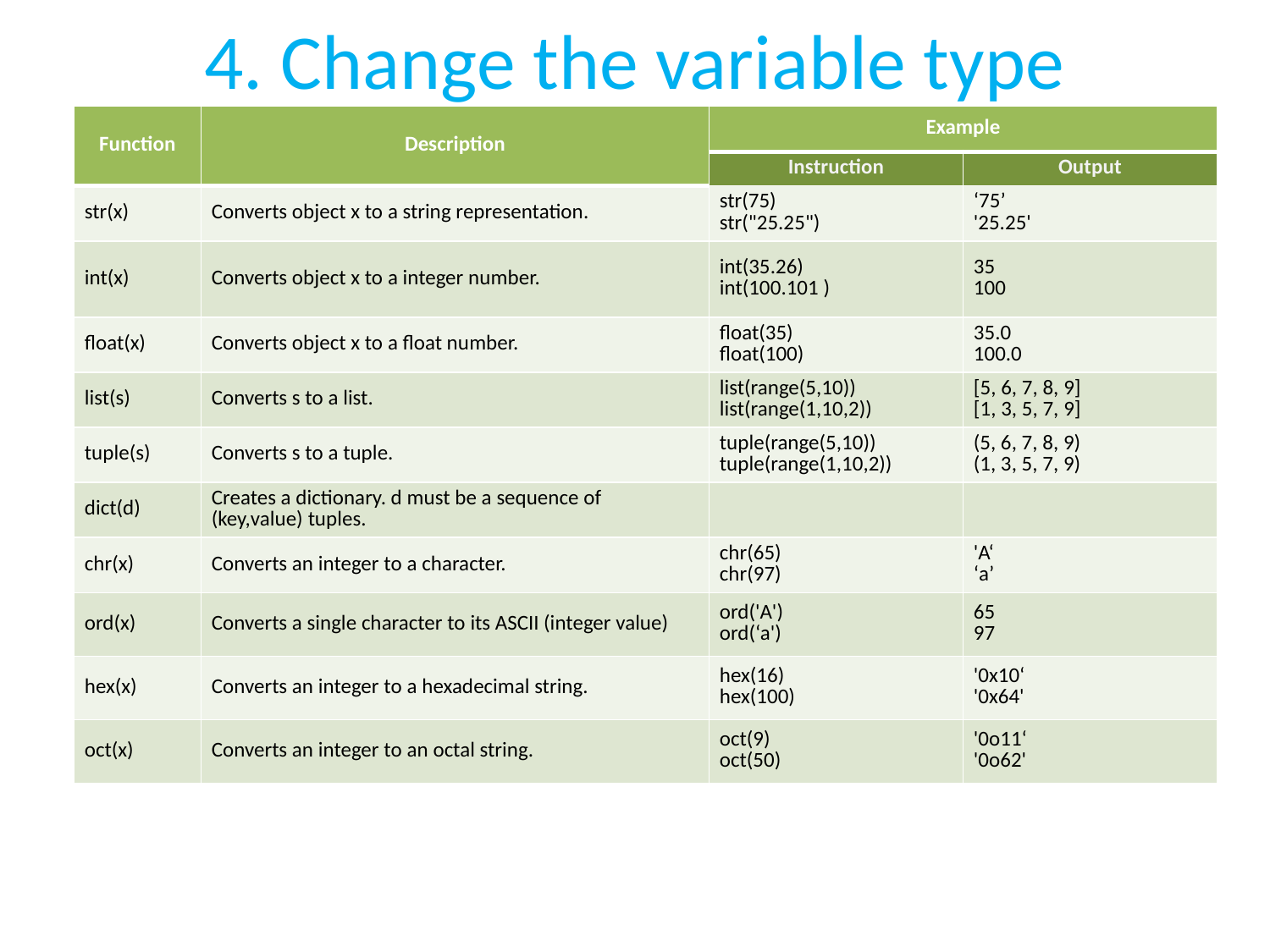

# 4. Change the variable type
| Function | Description | Example |  |
| --- | --- | --- | --- |
|  |  | Instruction | Output |
| str(x) | Converts object x to a string representation. | str(75) str("25.25") | ‘75’ '25.25' |
| int(x) | Converts object x to a integer number. | int(35.26) int(100.101 ) | 35 100 |
| float(x) | Converts object x to a float number. | float(35) float(100) | 35.0 100.0 |
| list(s) | Converts s to a list. | list(range(5,10)) list(range(1,10,2)) | [5, 6, 7, 8, 9] [1, 3, 5, 7, 9] |
| tuple(s) | Converts s to a tuple. | tuple(range(5,10)) tuple(range(1,10,2)) | (5, 6, 7, 8, 9) (1, 3, 5, 7, 9) |
| dict(d) | Creates a dictionary. d must be a sequence of  (key,value) tuples. |  |  |
| chr(x) | Converts an integer to a character. | chr(65) chr(97) | 'A‘ ‘a’ |
| ord(x) | Converts a single character to its ASCII (integer value) | ord('A') ord(‘a') | 65 97 |
| hex(x) | Converts an integer to a hexadecimal string. | hex(16) hex(100) | '0x10‘ '0x64' |
| oct(x) | Converts an integer to an octal string. | oct(9) oct(50) | '0o11‘ '0o62' |